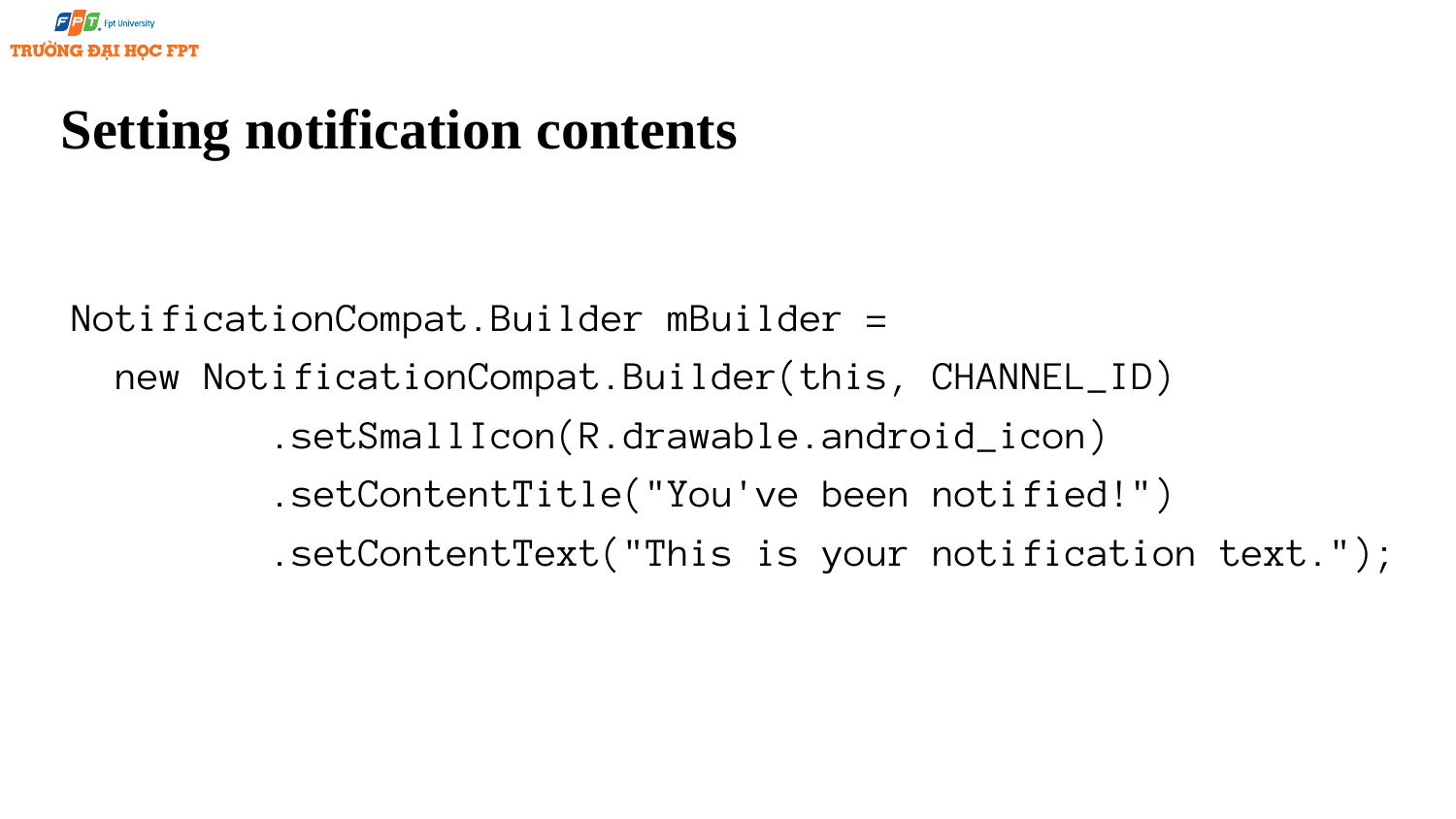

# Setting notification contents
  NotificationCompat.Builder mBuilder =
    new NotificationCompat.Builder(this, CHANNEL_ID)
           .setSmallIcon(R.drawable.android_icon)
           .setContentTitle("You've been notified!")
           .setContentText("This is your notification text.");